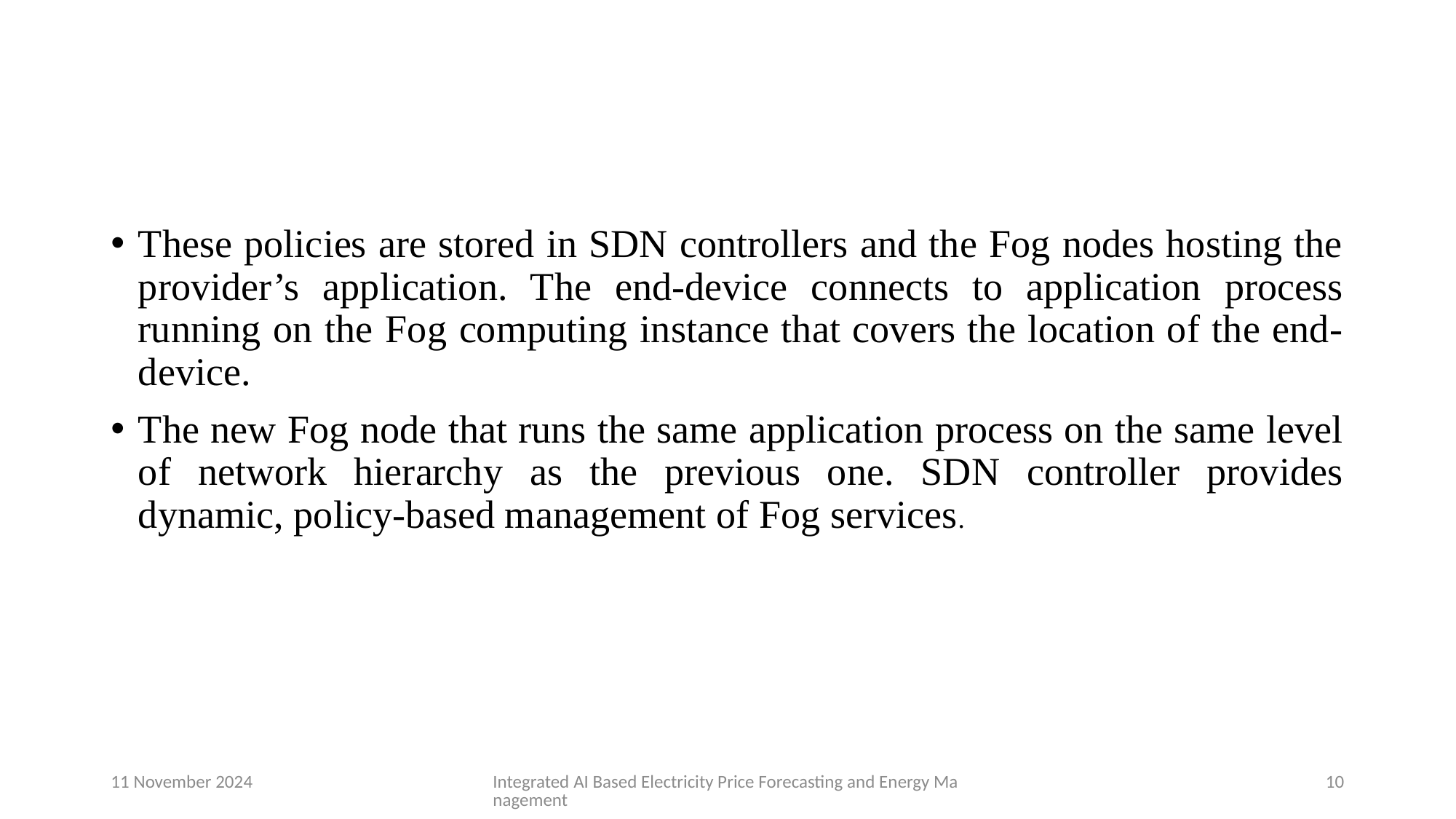

#
These policies are stored in SDN controllers and the Fog nodes hosting the provider’s application. The end-device connects to application process running on the Fog computing instance that covers the location of the end-device.
The new Fog node that runs the same application process on the same level of network hierarchy as the previous one. SDN controller provides dynamic, policy-based management of Fog services.
11 November 2024
Integrated AI Based Electricity Price Forecasting and Energy Management
10